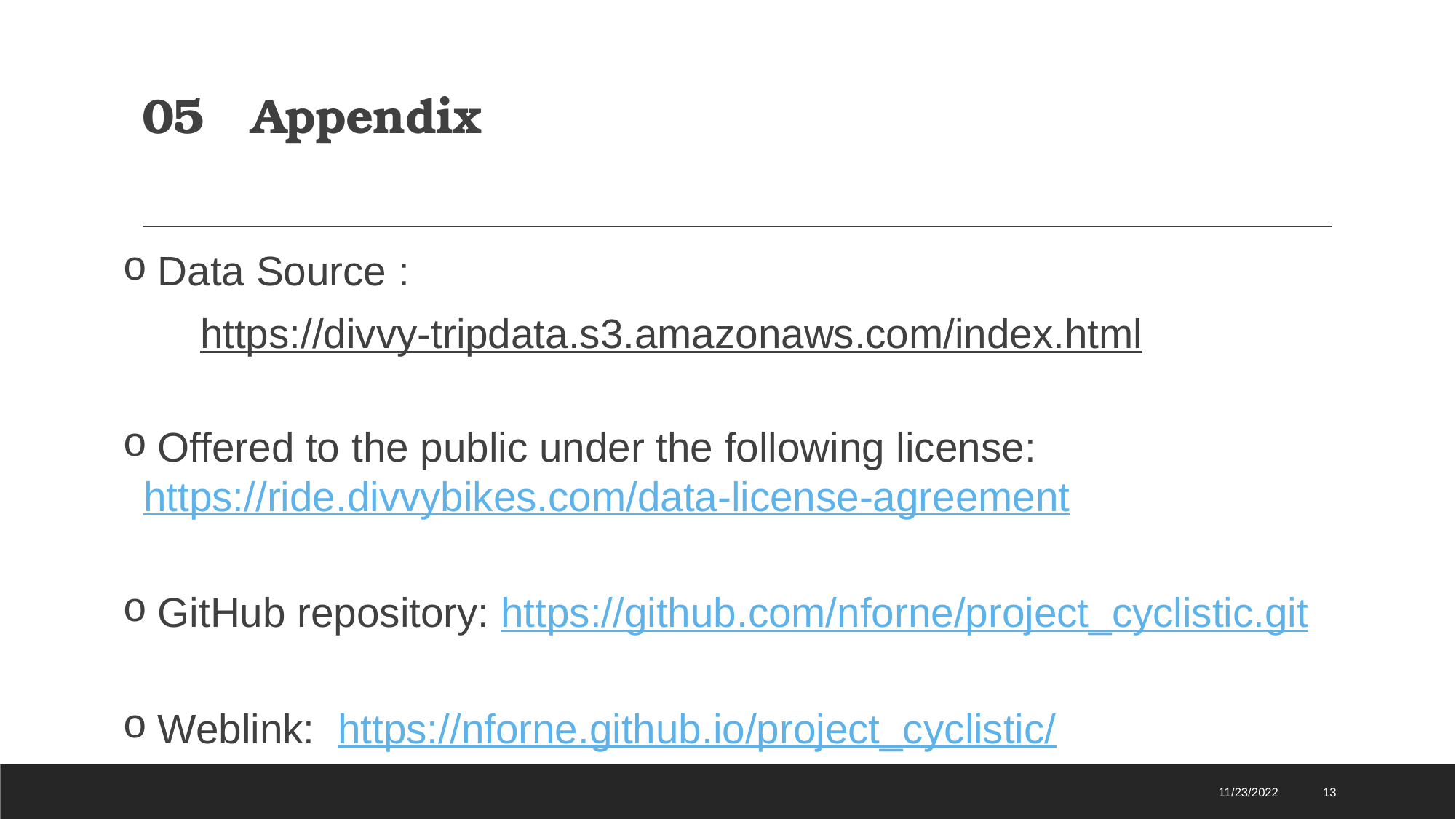

# 05 	Appendix
 Data Source :
https://divvy-tripdata.s3.amazonaws.com/index.html

 Offered to the public under the following license: 	https://ride.divvybikes.com/data-license-agreement

 GitHub repository: https://github.com/nforne/project_cyclistic.git

 Weblink:  https://nforne.github.io/project_cyclistic/

11/23/2022
13